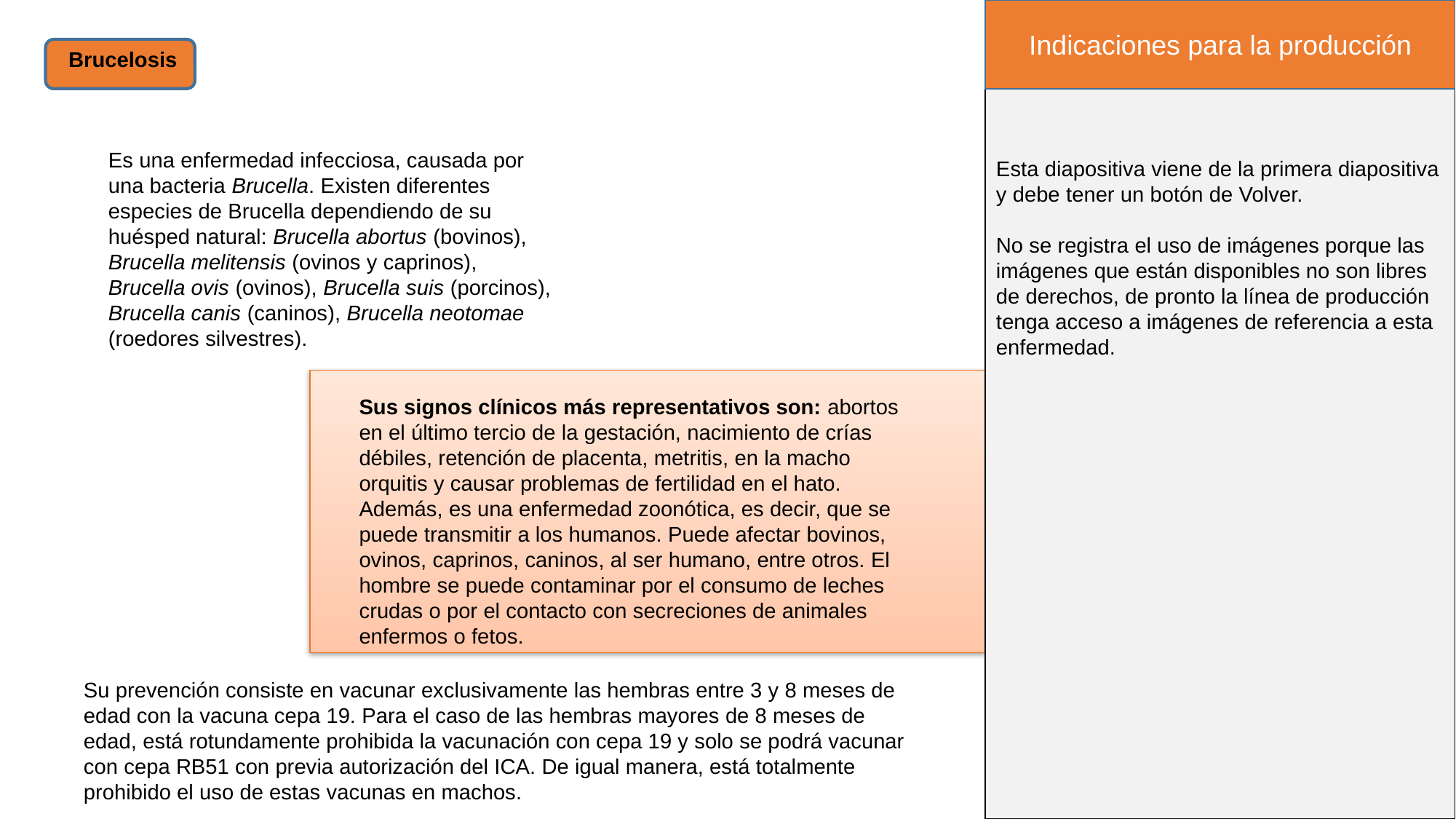

Indicaciones para la producción

Brucelosis
Es una enfermedad infecciosa, causada por una bacteria Brucella. Existen diferentes especies de Brucella dependiendo de su huésped natural: Brucella abortus (bovinos), Brucella melitensis (ovinos y caprinos), Brucella ovis (ovinos), Brucella suis (porcinos), Brucella canis (caninos), Brucella neotomae (roedores silvestres).
Esta diapositiva viene de la primera diapositiva y debe tener un botón de Volver.

No se registra el uso de imágenes porque las imágenes que están disponibles no son libres de derechos, de pronto la línea de producción tenga acceso a imágenes de referencia a esta enfermedad.

Sus signos clínicos más representativos son: abortos en el último tercio de la gestación, nacimiento de crías débiles, retención de placenta, metritis, en la macho orquitis y causar problemas de fertilidad en el hato. Además, es una enfermedad zoonótica, es decir, que se puede transmitir a los humanos. Puede afectar bovinos, ovinos, caprinos, caninos, al ser humano, entre otros. El hombre se puede contaminar por el consumo de leches crudas o por el contacto con secreciones de animales enfermos o fetos.
Su prevención consiste en vacunar exclusivamente las hembras entre 3 y 8 meses de edad con la vacuna cepa 19. Para el caso de las hembras mayores de 8 meses de edad, está rotundamente prohibida la vacunación con cepa 19 y solo se podrá vacunar con cepa RB51 con previa autorización del ICA. De igual manera, está totalmente prohibido el uso de estas vacunas en machos.